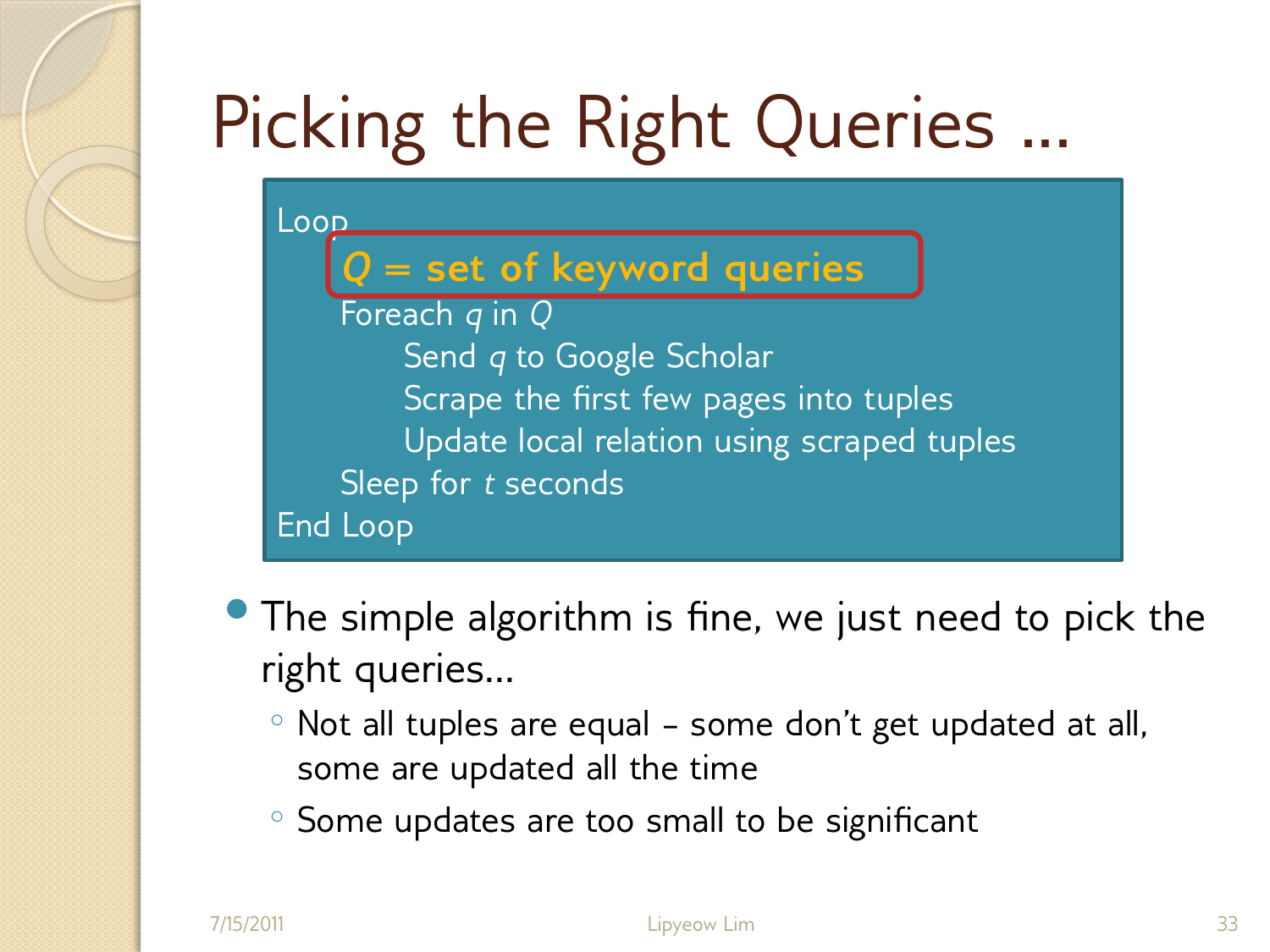

# Picking the Right Queries ...
Loop
Q = set of keyword queries
Foreach q in Q
Send q to Google Scholar
Scrape the first few pages into tuples
Update local relation using scraped tuples
Sleep for t seconds
End Loop

The simple algorithm is fine, we just need to pick the right queries...
Not all tuples are equal – some don’t get updated at all, some are updated all the time
Some updates are too small to be significant

7/15/2011
Lipyeow Lim
33